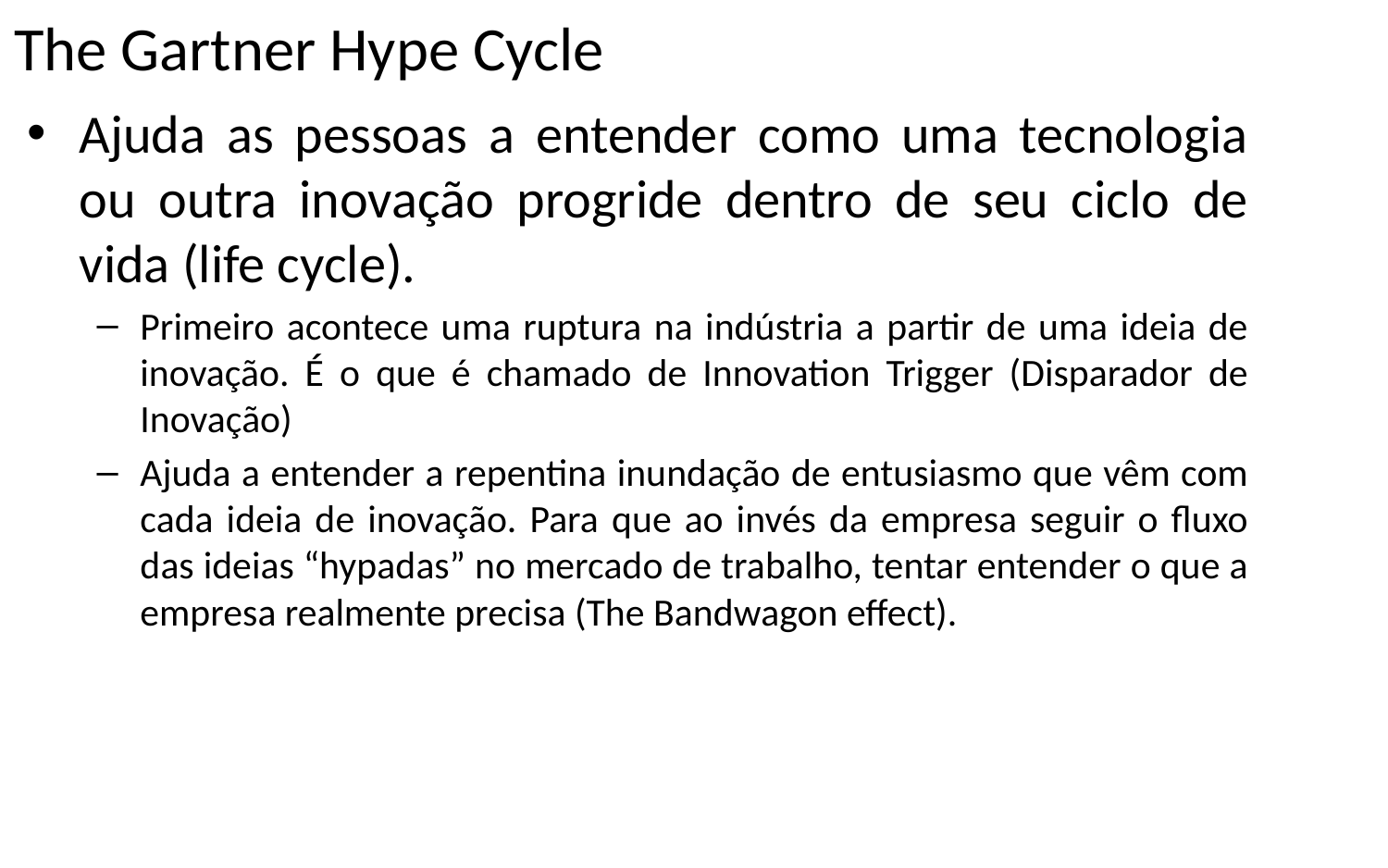

# The Gartner Hype Cycle
Ajuda as pessoas a entender como uma tecnologia ou outra inovação progride dentro de seu ciclo de vida (life cycle).
Primeiro acontece uma ruptura na indústria a partir de uma ideia de inovação. É o que é chamado de Innovation Trigger (Disparador de Inovação)
Ajuda a entender a repentina inundação de entusiasmo que vêm com cada ideia de inovação. Para que ao invés da empresa seguir o fluxo das ideias “hypadas” no mercado de trabalho, tentar entender o que a empresa realmente precisa (The Bandwagon effect).